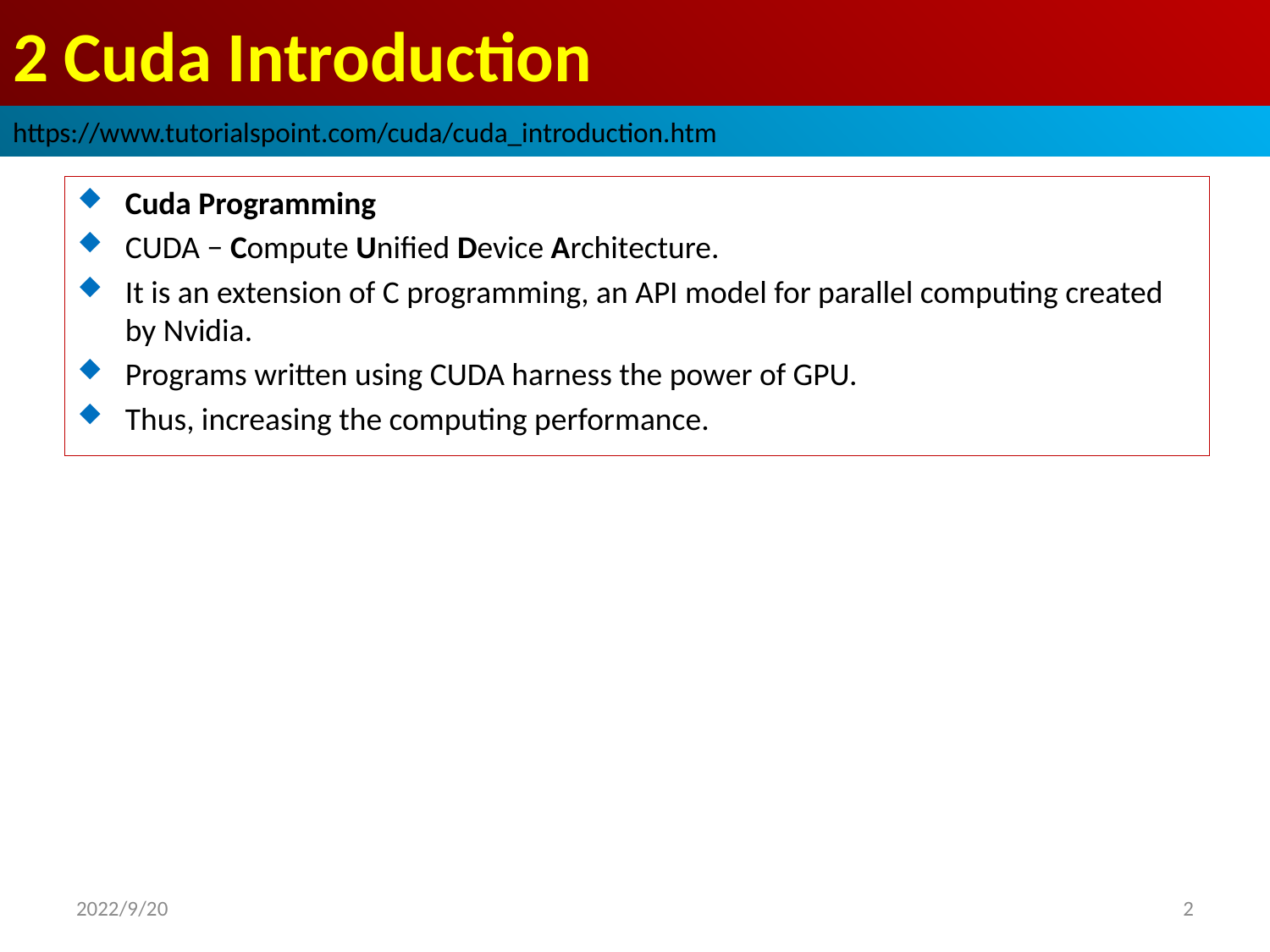

# 2 Cuda Introduction
https://www.tutorialspoint.com/cuda/cuda_introduction.htm
Cuda Programming
CUDA − Compute Unified Device Architecture.
It is an extension of C programming, an API model for parallel computing created by Nvidia.
Programs written using CUDA harness the power of GPU.
Thus, increasing the computing performance.
2022/9/20
2